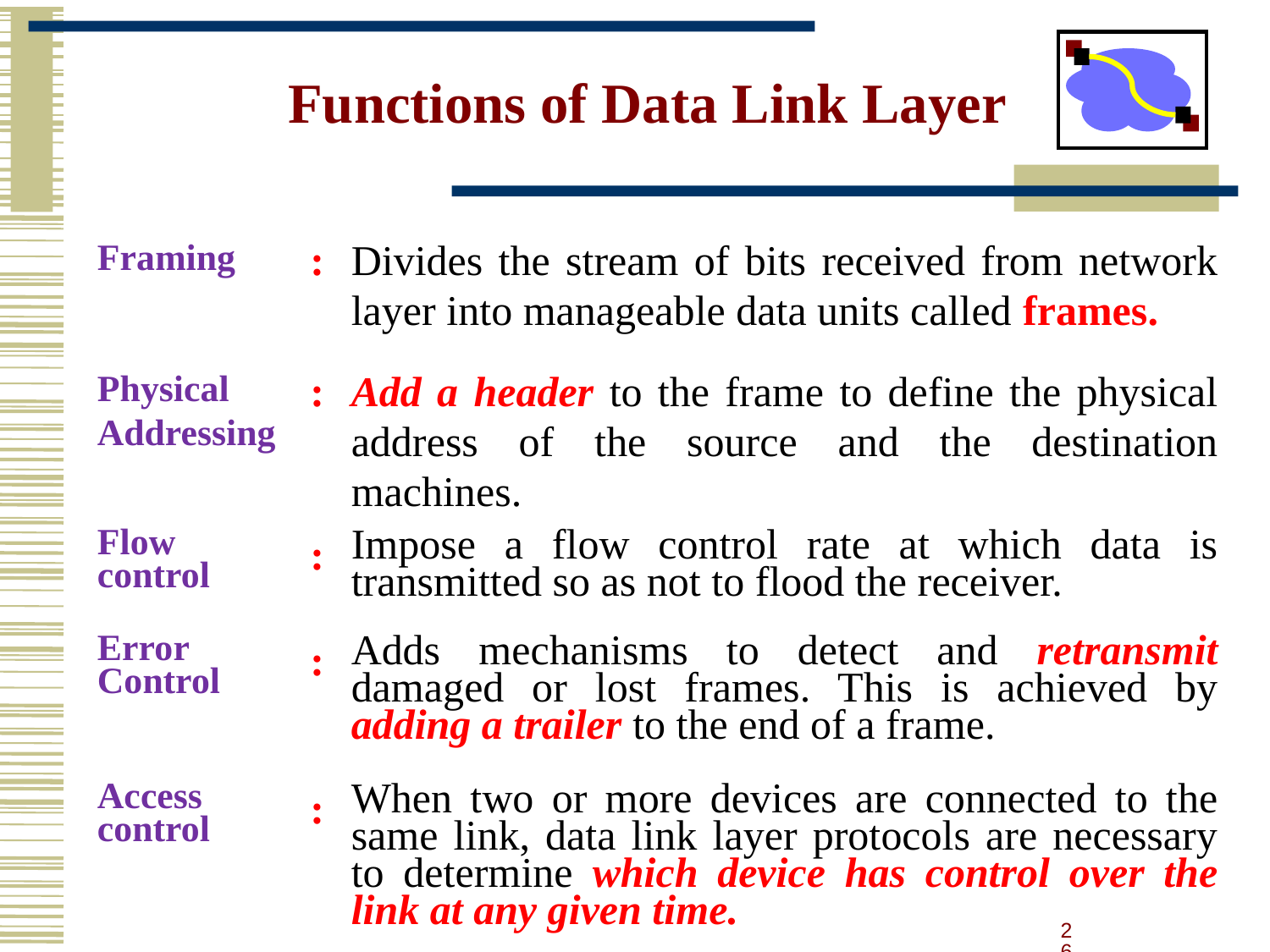

# Functions of Data Link Layer

| Framing | : | Divides the stream of bits received from network layer into manageable data units called frames. |
| --- | --- | --- |
| Physical Addressing | : | Add a header to the frame to define the physical address of the source and the destination machines. |
| Flow control | : | Impose a flow control rate at which data is transmitted so as not to flood the receiver. |
| Error Control | : | Adds mechanisms to detect and retransmit damaged or lost frames. This is achieved by adding a trailer to the end of a frame. |
| Access control | : | When two or more devices are connected to the same link, data link layer protocols are necessary to determine which device has control over the link at any given time. |
26